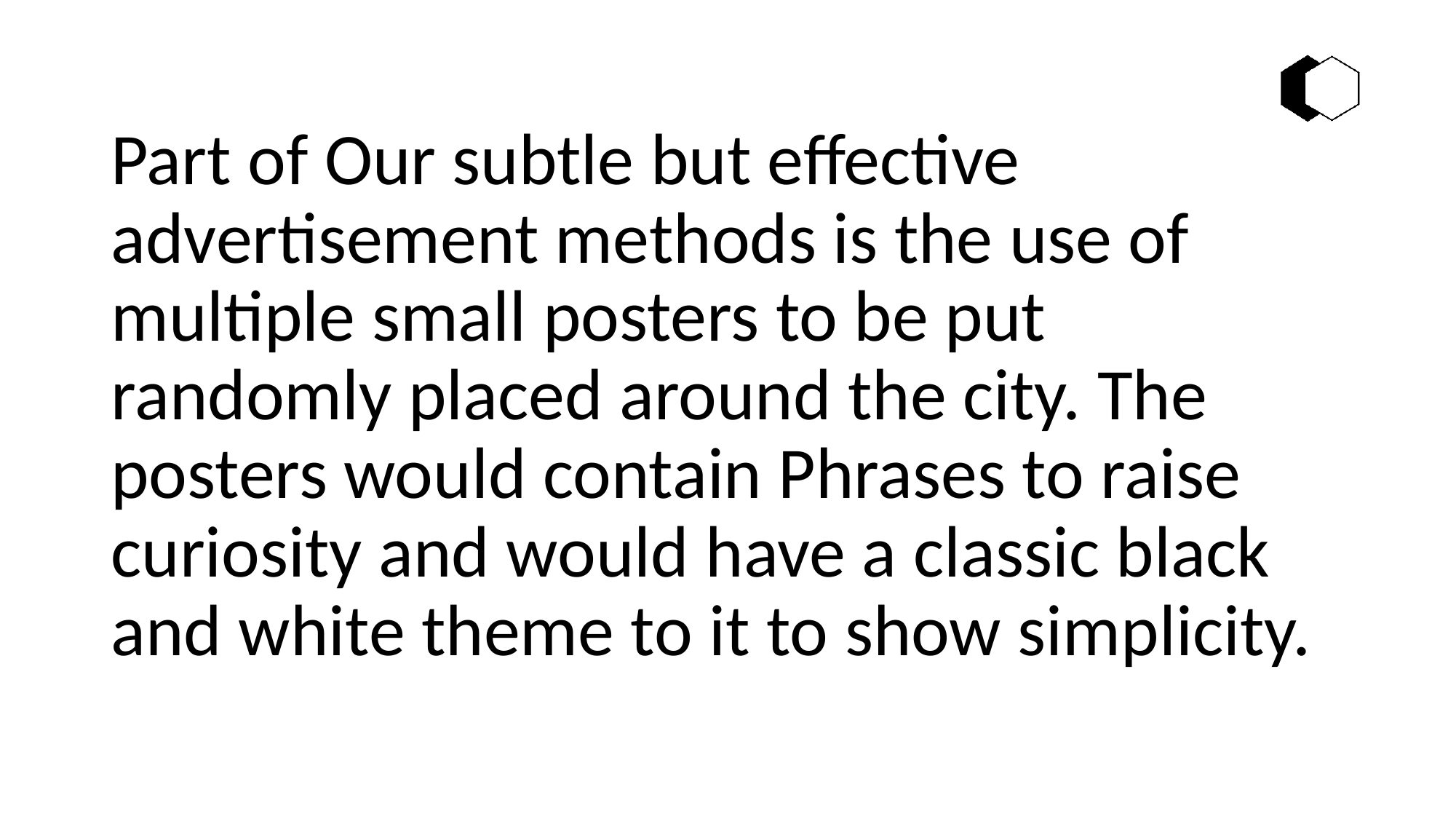

Part of Our subtle but effective advertisement methods is the use of multiple small posters to be put randomly placed around the city. The posters would contain Phrases to raise curiosity and would have a classic black and white theme to it to show simplicity.